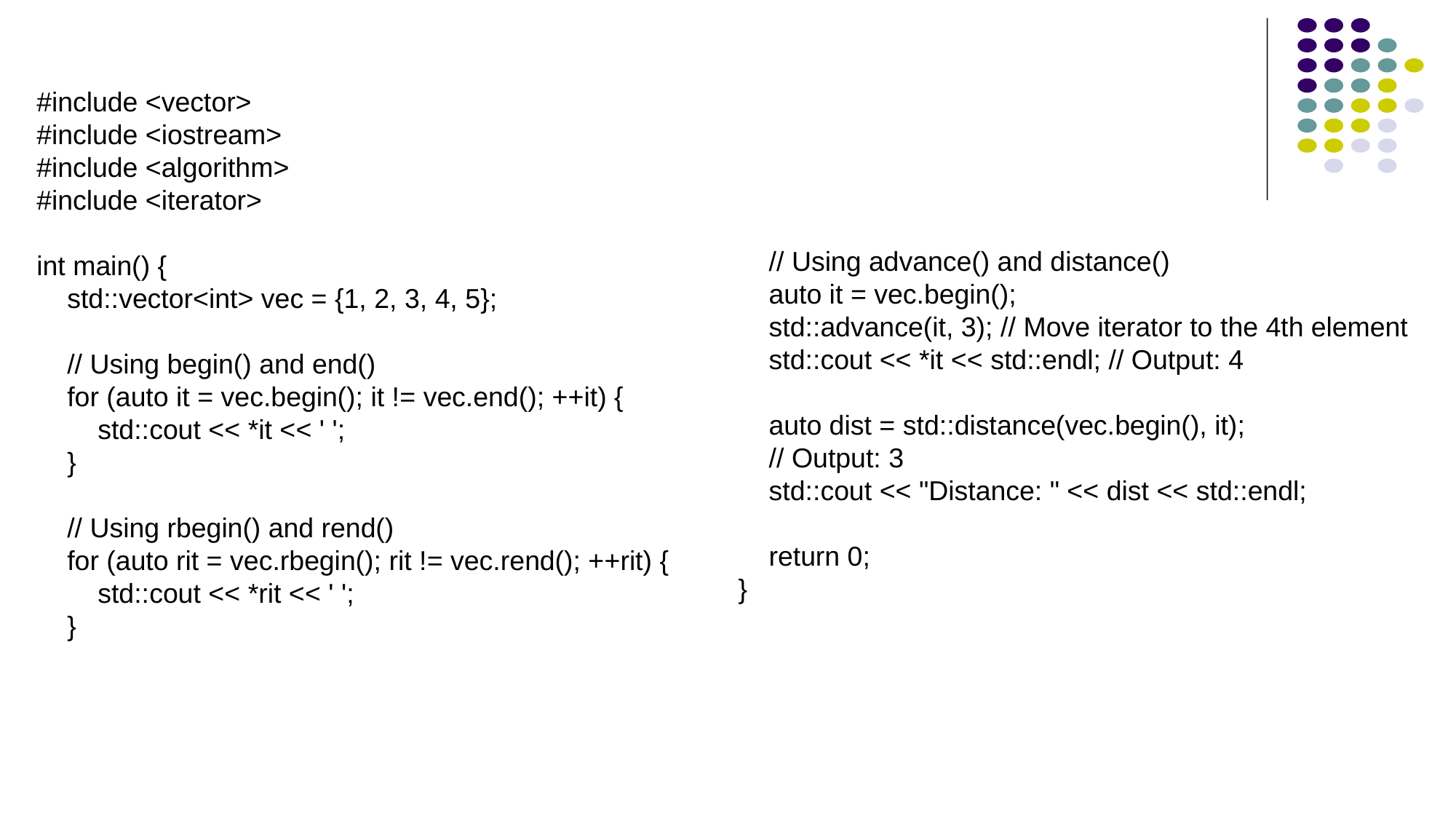

#include <vector>
#include <iostream>
#include <algorithm>
#include <iterator>

int main() {
    std::vector<int> vec = {1, 2, 3, 4, 5};

    // Using begin() and end()
    for (auto it = vec.begin(); it != vec.end(); ++it) {
        std::cout << *it << ' ';
    }

    // Using rbegin() and rend()
    for (auto rit = vec.rbegin(); rit != vec.rend(); ++rit) {
        std::cout << *rit << ' ';
    }

    // Using advance() and distance()
    auto it = vec.begin();
    std::advance(it, 3); // Move iterator to the 4th element
    std::cout << *it << std::endl; // Output: 4

    auto dist = std::distance(vec.begin(), it);
    // Output: 3
    std::cout << "Distance: " << dist << std::endl;

    return 0;
}